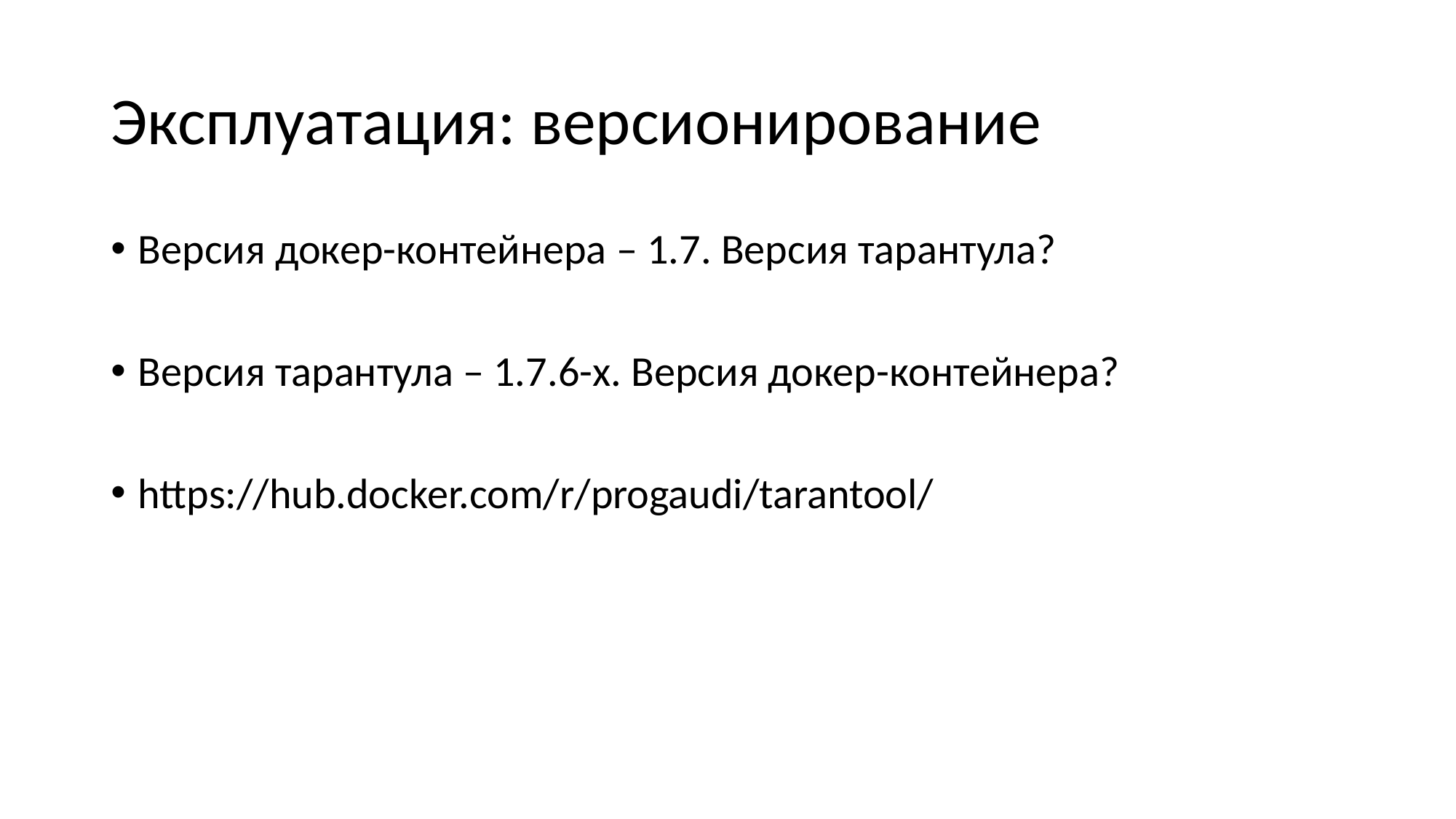

# Эксплуатация: версионирование
Версия докер-контейнера – 1.7. Версия тарантула?

Версия тарантула – 1.7.6-х. Версия докер-контейнера?

https://hub.docker.com/r/progaudi/tarantool/